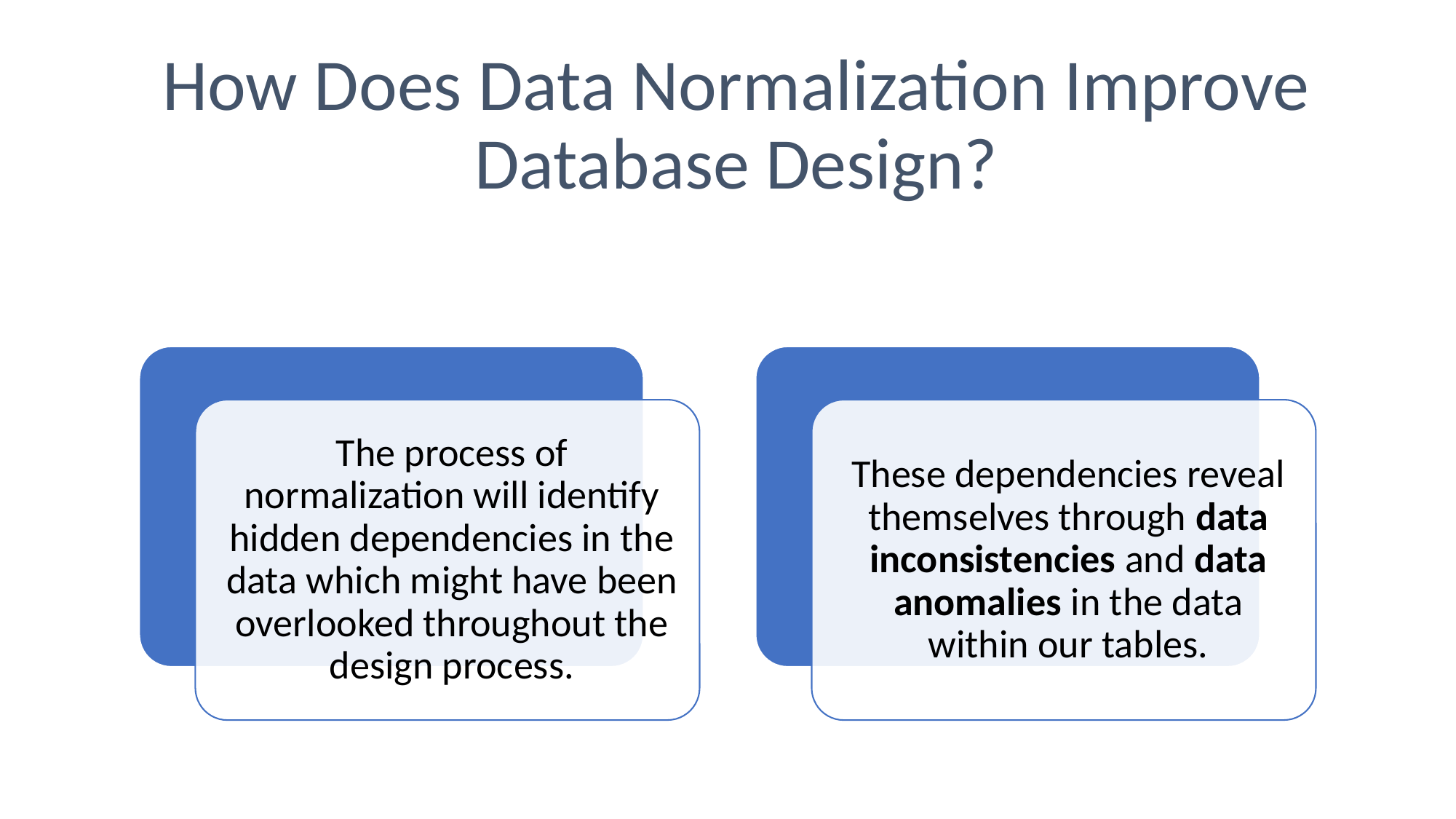

# How Does Data Normalization Improve Database Design?
The process of normalization will identify hidden dependencies in the data which might have been overlooked throughout the design process.
These dependencies reveal themselves through data inconsistencies and data anomalies in the data within our tables.